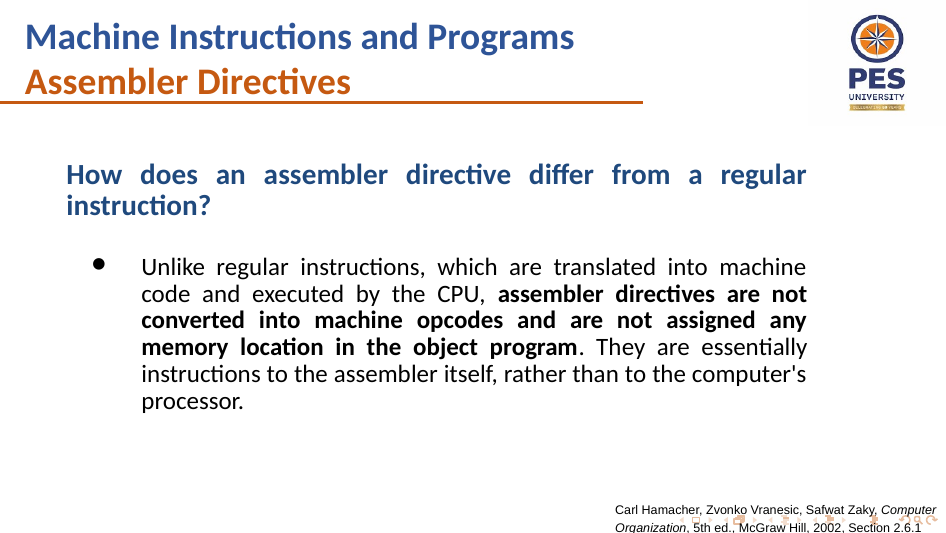

Machine Instructions and Programs
Assembler Directives

How does an assembler directive differ from a regular instruction?

Unlike regular instructions, which are translated into machine code and executed by the CPU, assembler directives are not converted into machine opcodes and are not assigned any memory location in the object program. They are essentially instructions to the assembler itself, rather than to the computer's processor.

Carl Hamacher, Zvonko Vranesic, Safwat Zaky, Computer Organization, 5th ed., McGraw Hill, 2002, Section 2.6.1